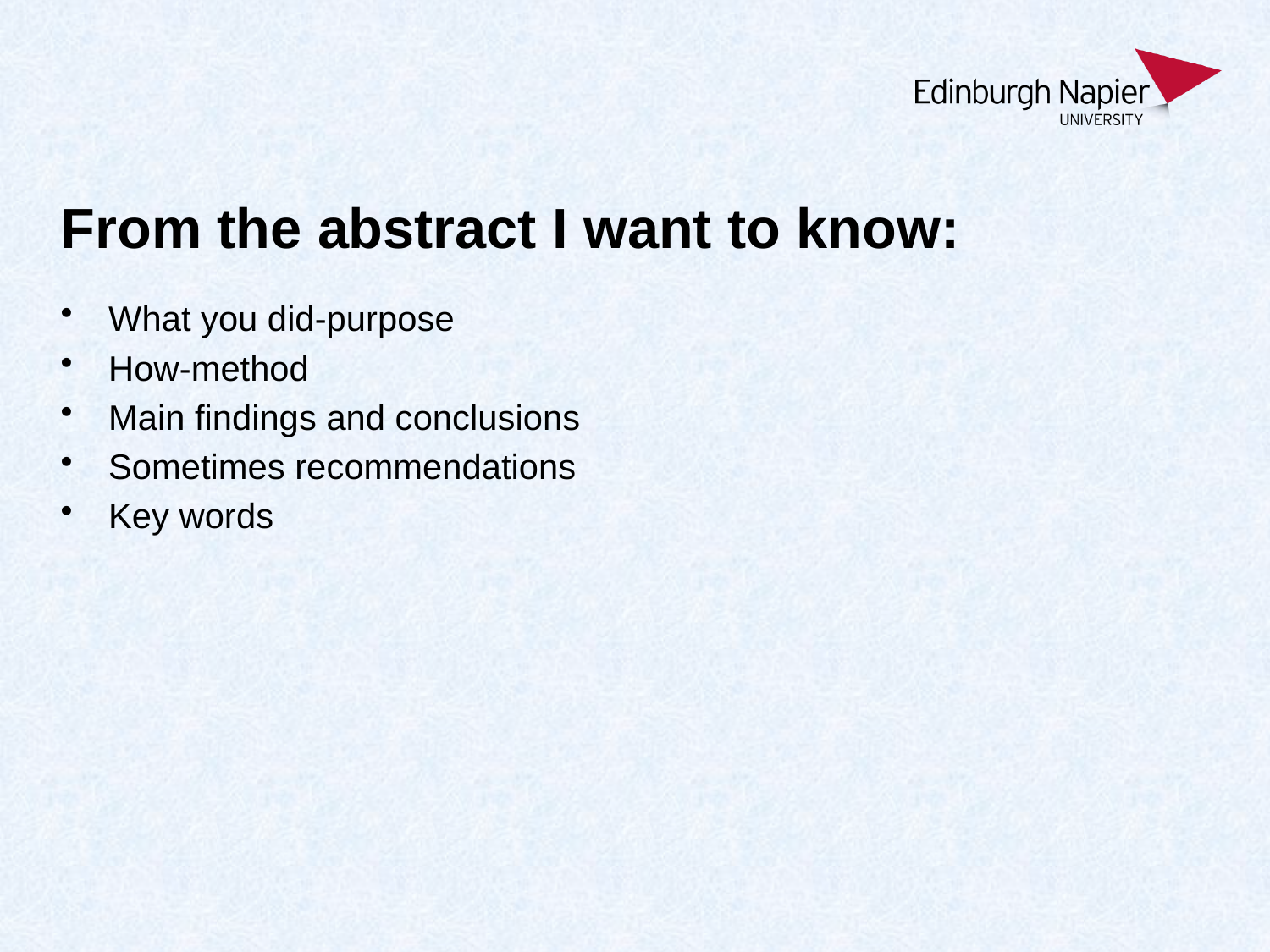

# From the abstract I want to know:
What you did-purpose
How-method
Main findings and conclusions
Sometimes recommendations
Key words